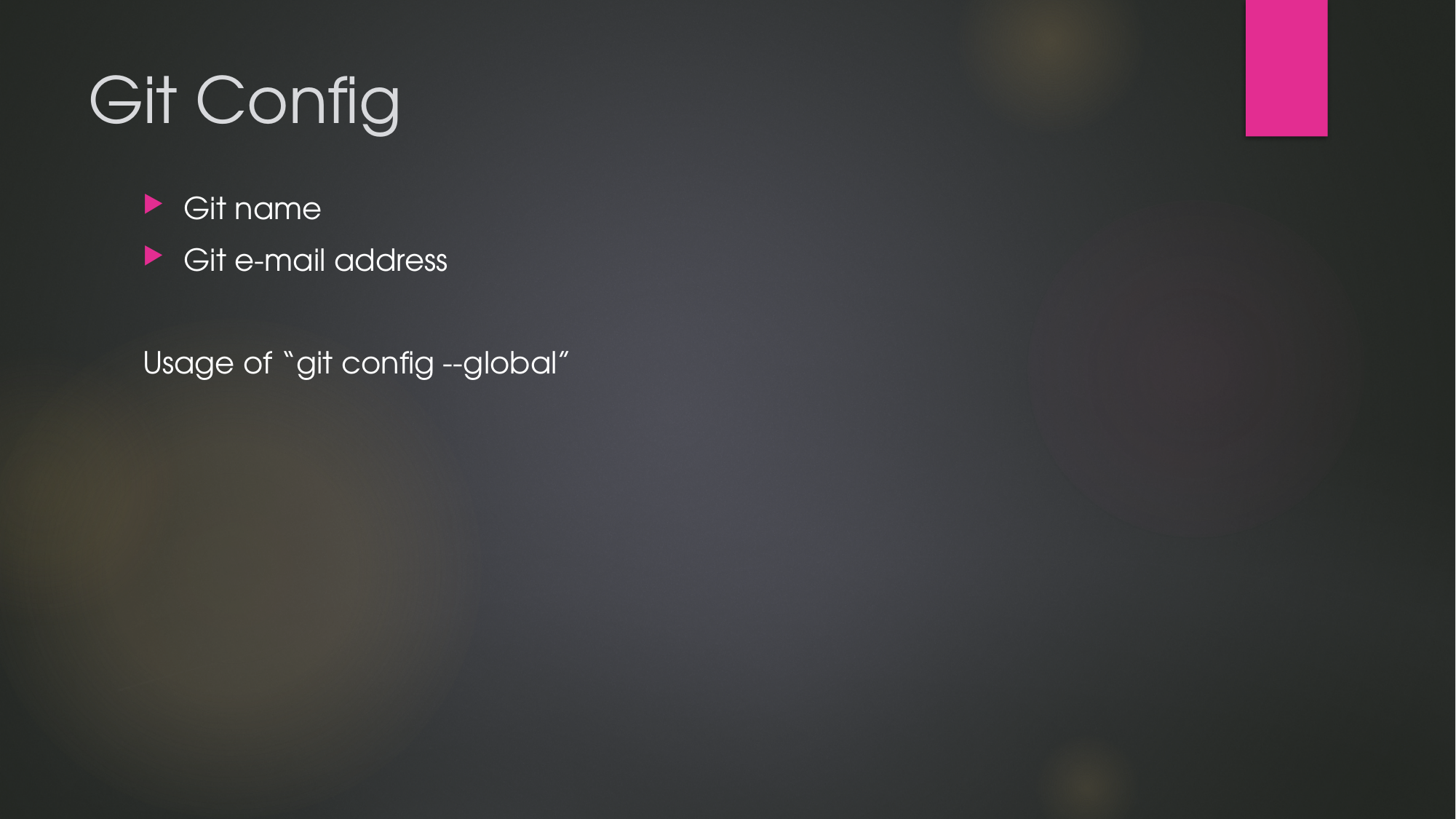

# Git Config
Git name
Git e-mail address

Usage of “git config --global”